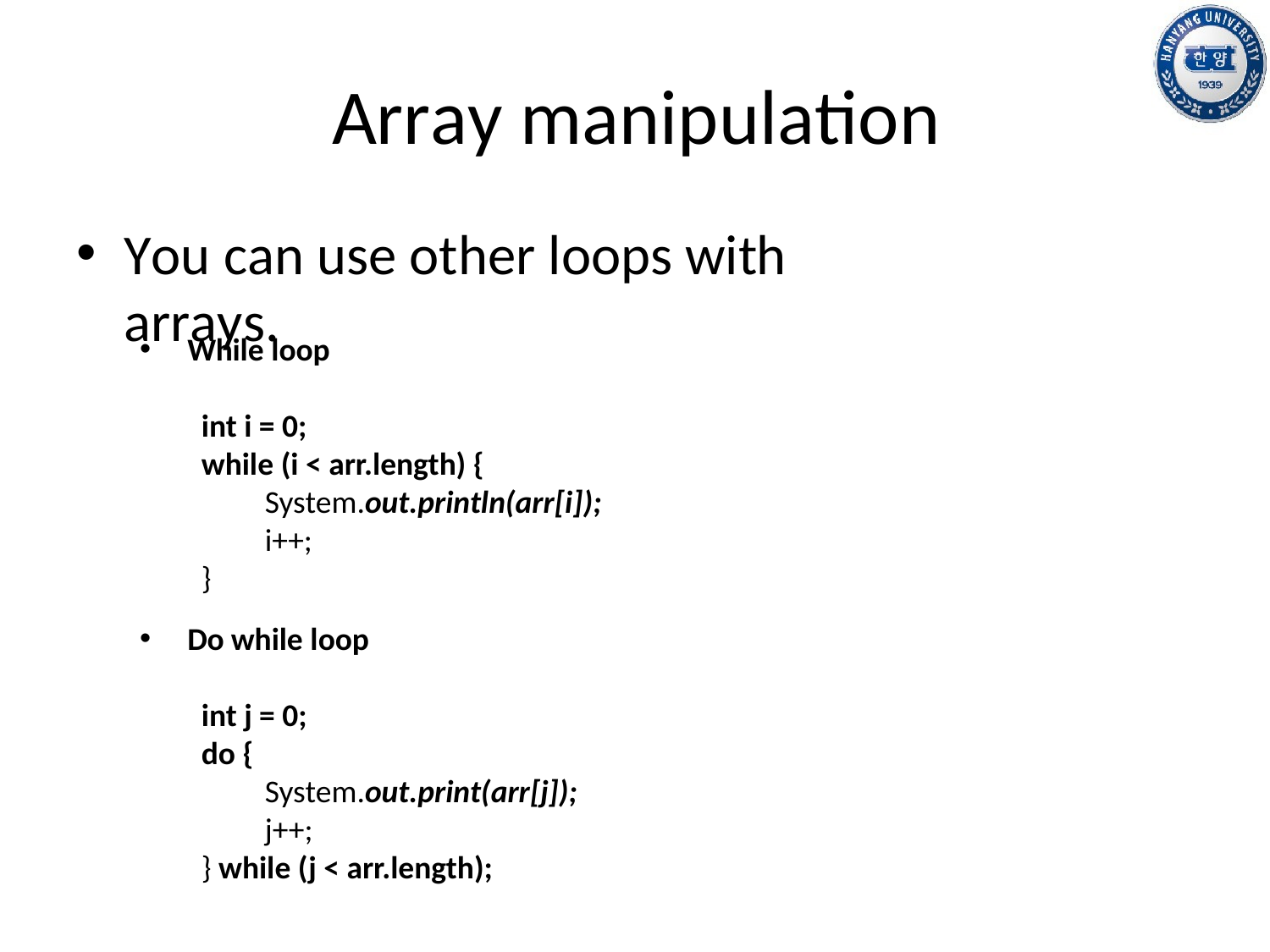

# Array manipulation
You can use other loops with arrays.

While loop

int i = 0;
while (i < arr.length) {
System.out.println(arr[i]);
i++;
}

Do while loop

int j = 0;
do {
System.out.print(arr[j]);
j++;
} while (j < arr.length);